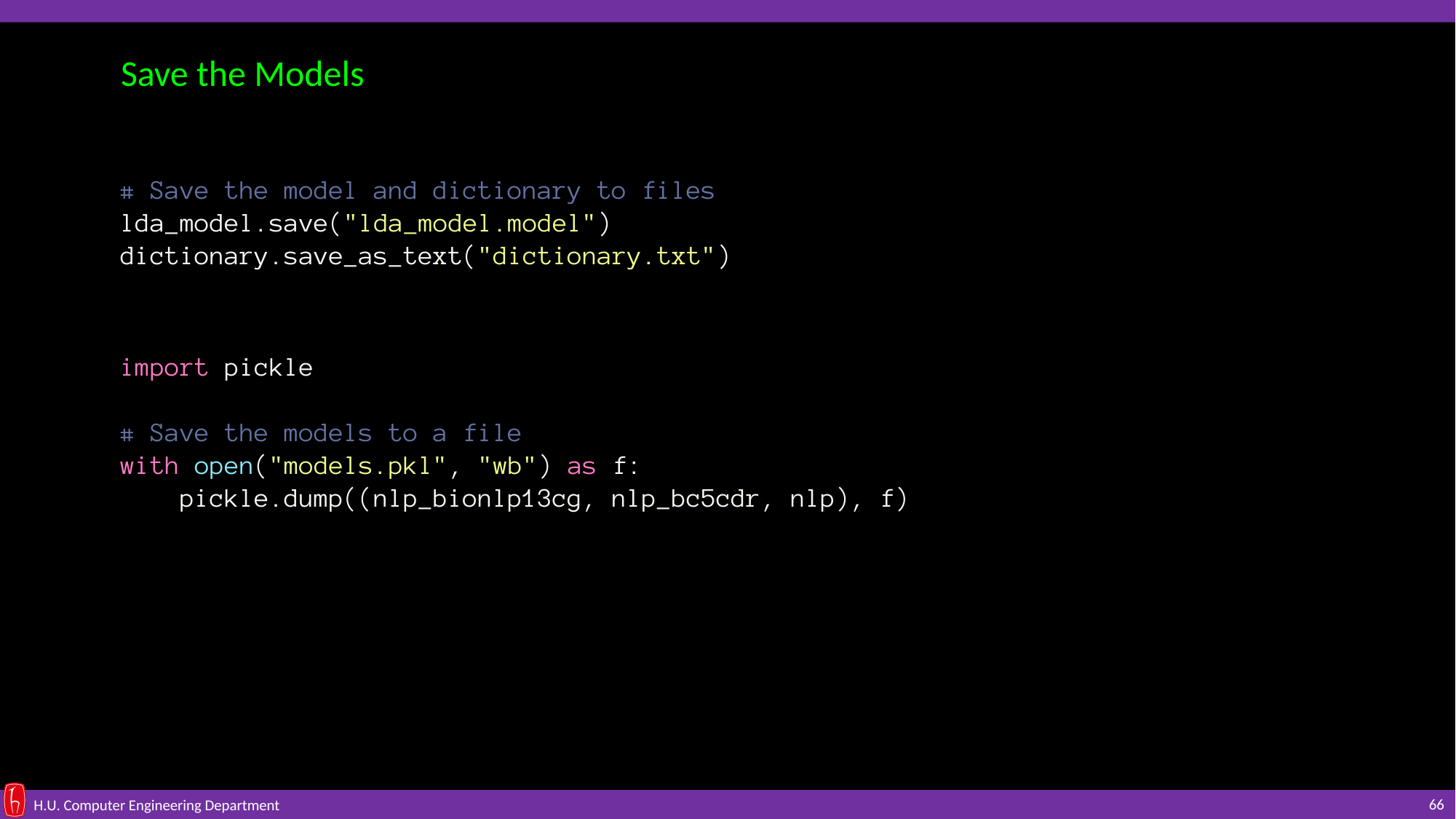

Save the Models
# Save the model and dictionary to files
lda_model.save("lda_model.model")
dictionary.save_as_text("dictionary.txt")
import pickle
# Save the models to a file
with open("models.pkl", "wb") as f:
    pickle.dump((nlp_bionlp13cg, nlp_bc5cdr, nlp), f)